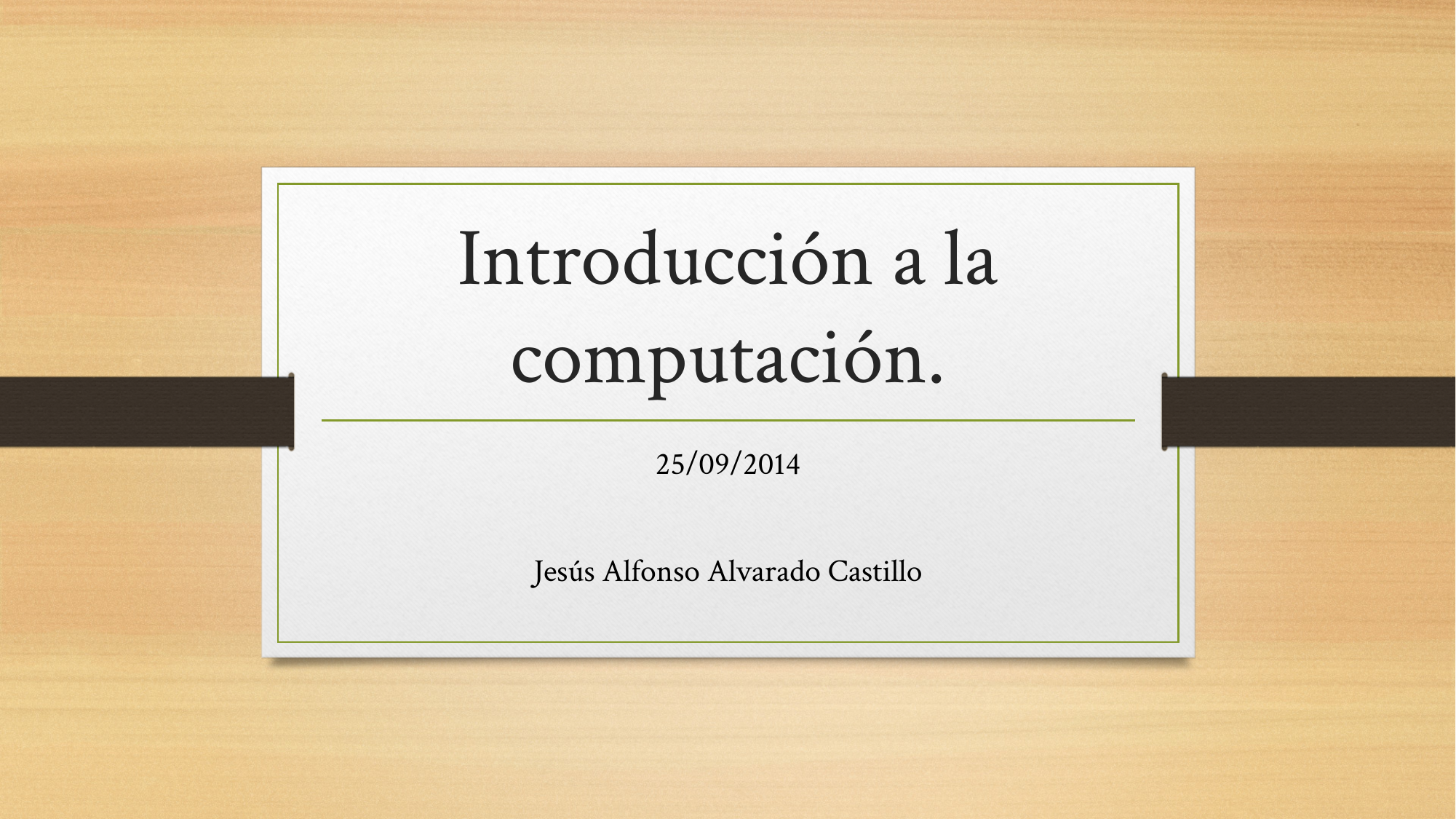

# Introducción a la computación.
25/09/2014

Jesús Alfonso Alvarado Castillo